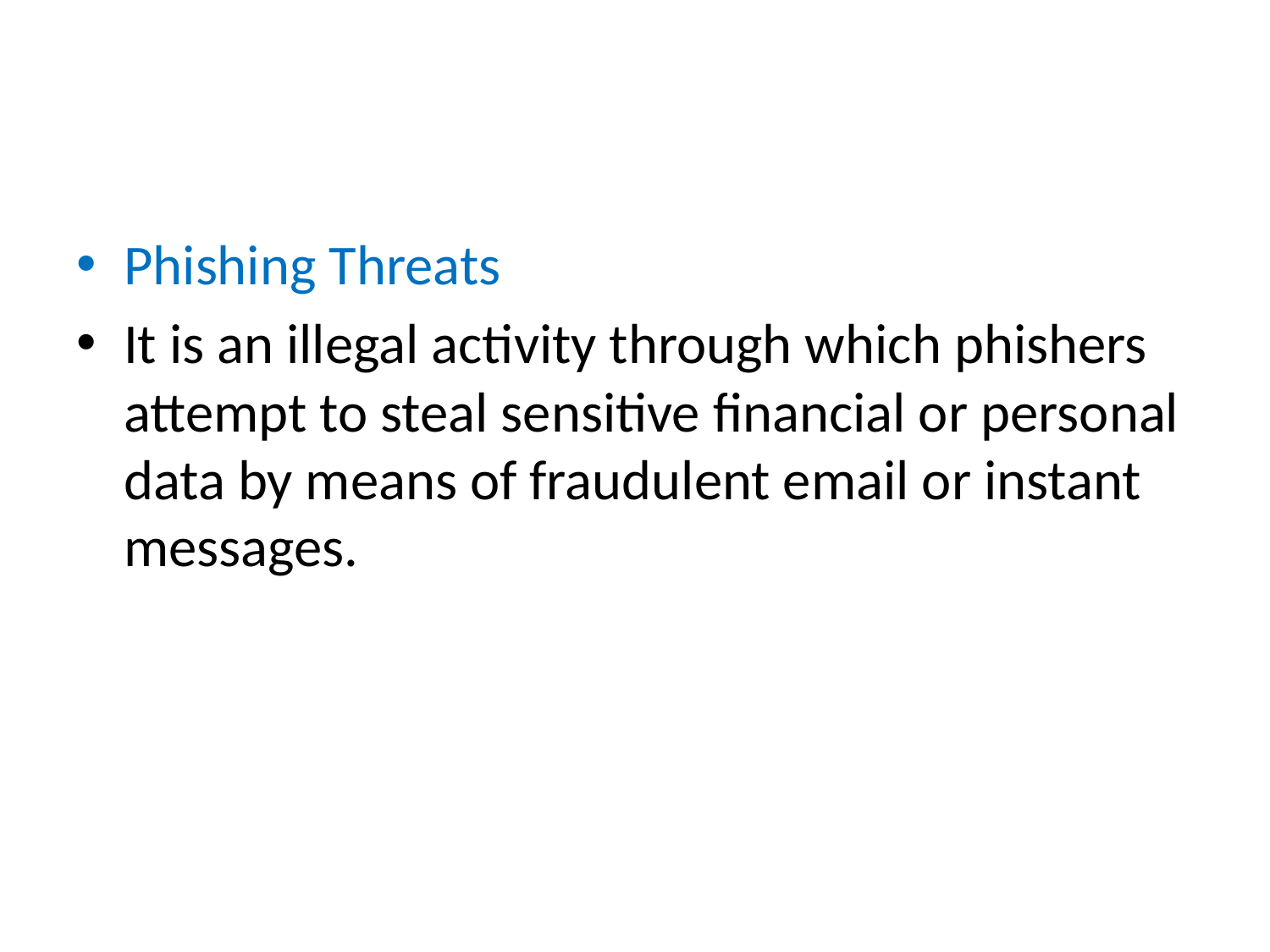

#
Phishing Threats
It is an illegal activity through which phishers attempt to steal sensitive financial or personal data by means of fraudulent email or instant messages.